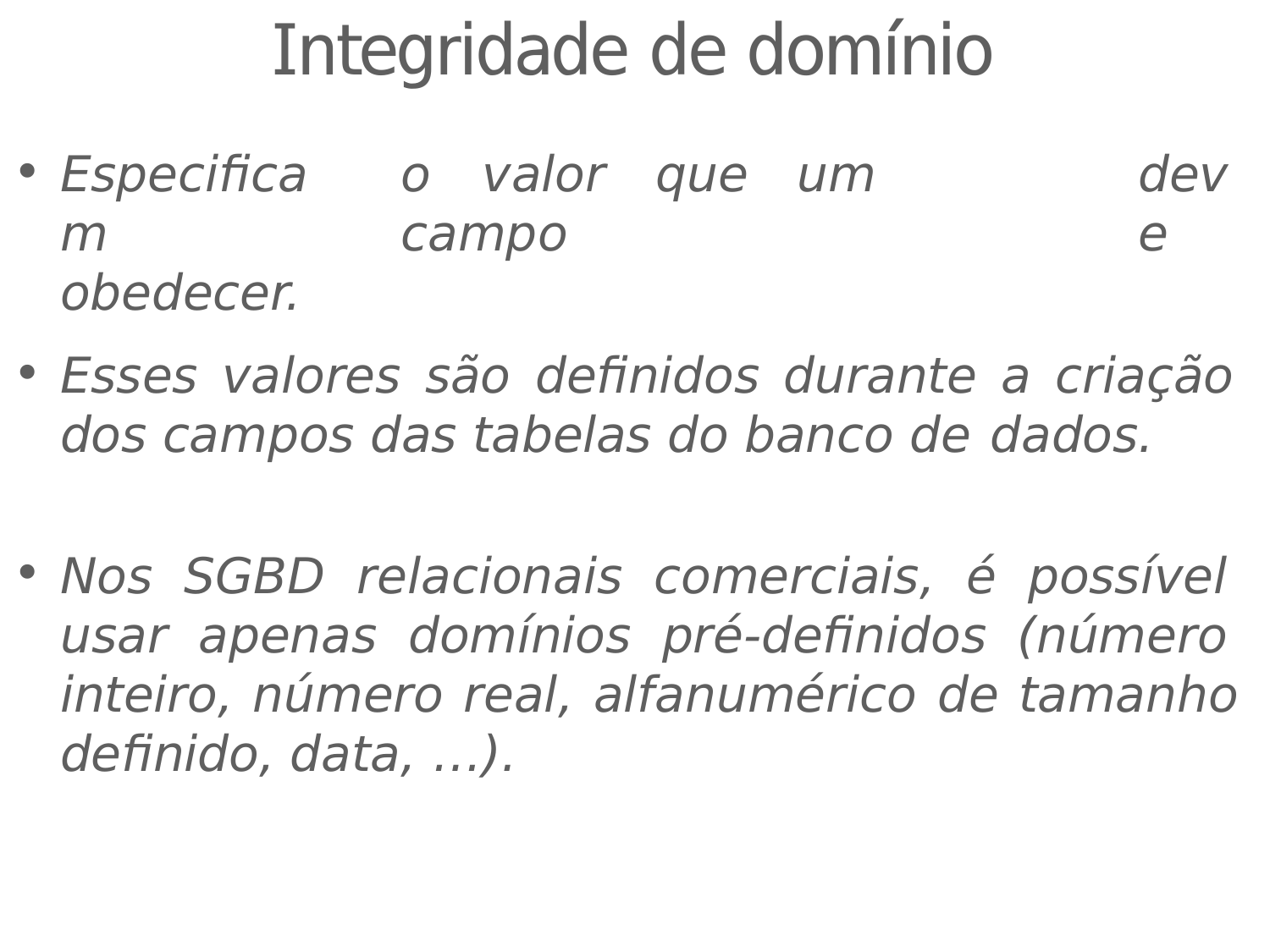

# Integridade de domínio
Especificam  obedecer.
o	valor	que	um	campo
deve
Esses valores são definidos durante a criação  dos campos das tabelas do banco de dados.

Nos SGBD relacionais comerciais, é possível  usar apenas domínios pré-definidos (número  inteiro, número real, alfanumérico de tamanho  definido, data, …).